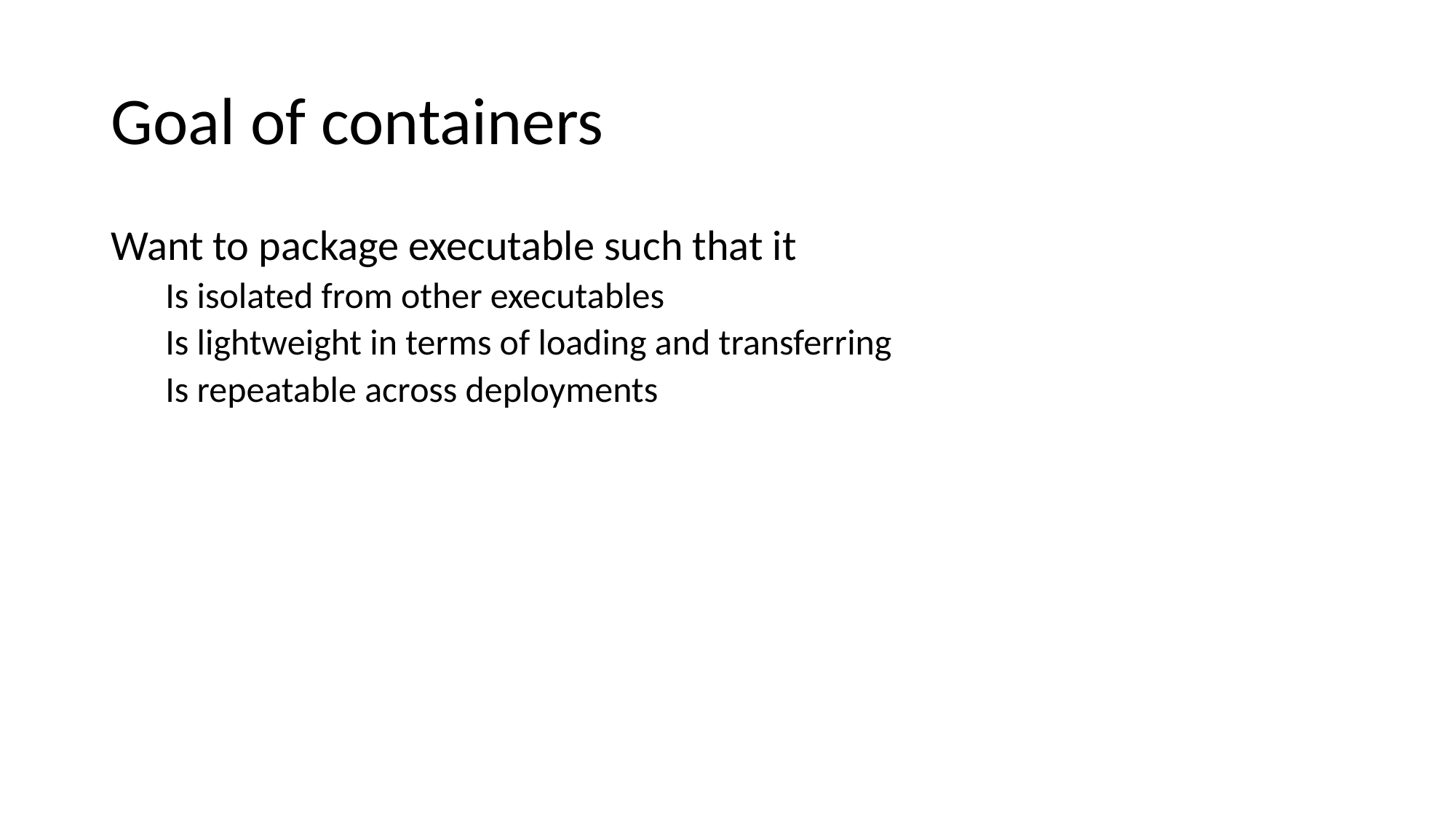

# Goal of containers
Want to package executable such that it
Is isolated from other executables
Is lightweight in terms of loading and transferring
Is repeatable across deployments